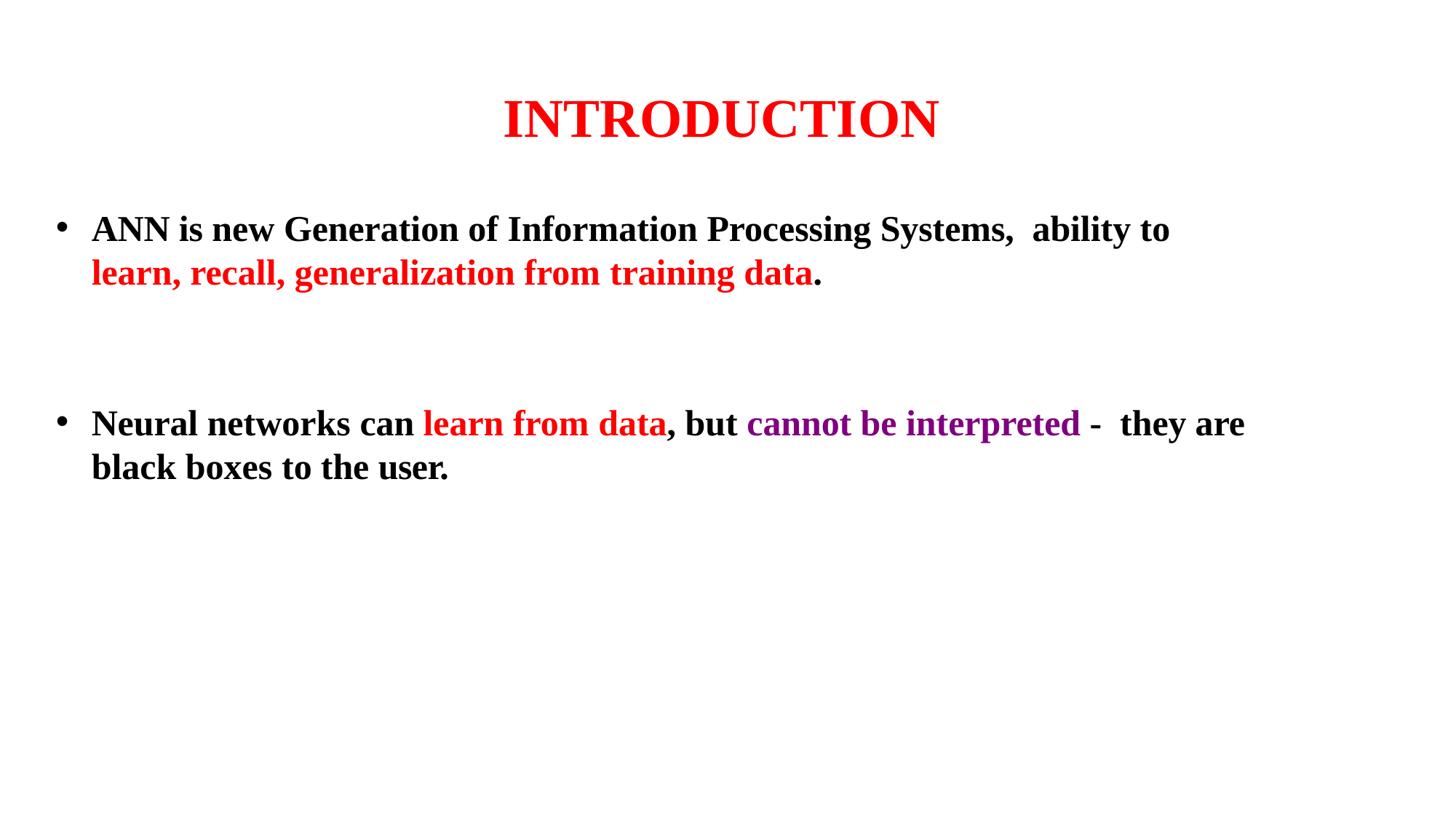

# INTRODUCTION
ANN is new Generation of Information Processing Systems,  ability to learn, recall, generalization from training data.

Neural networks can learn from data, but cannot be interpreted -  they are black boxes to the user.